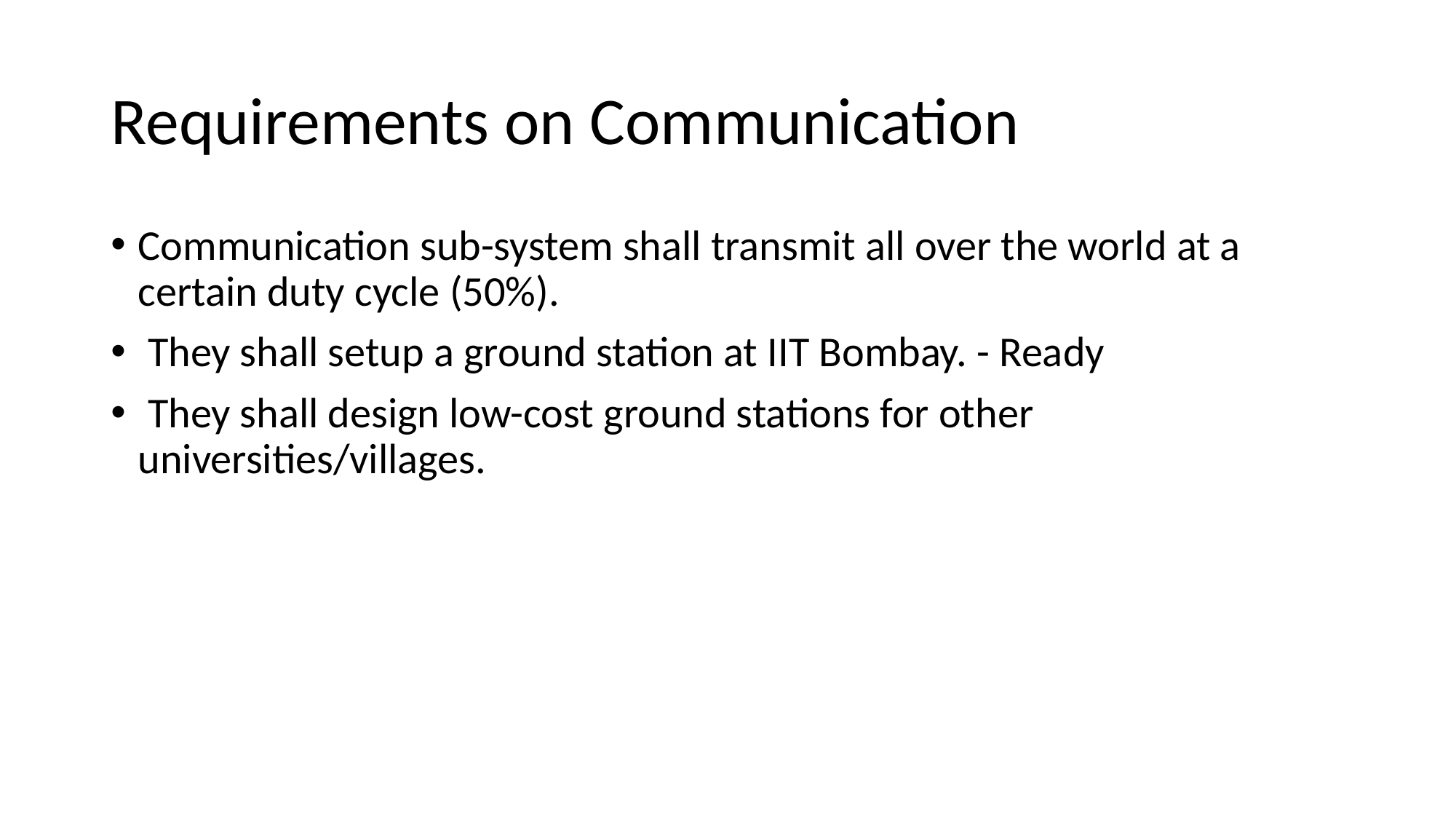

# Requirements on Communication
Communication sub-system shall transmit all over the world at a certain duty cycle (50%).
 They shall setup a ground station at IIT Bombay. - Ready
 They shall design low-cost ground stations for other universities/villages.